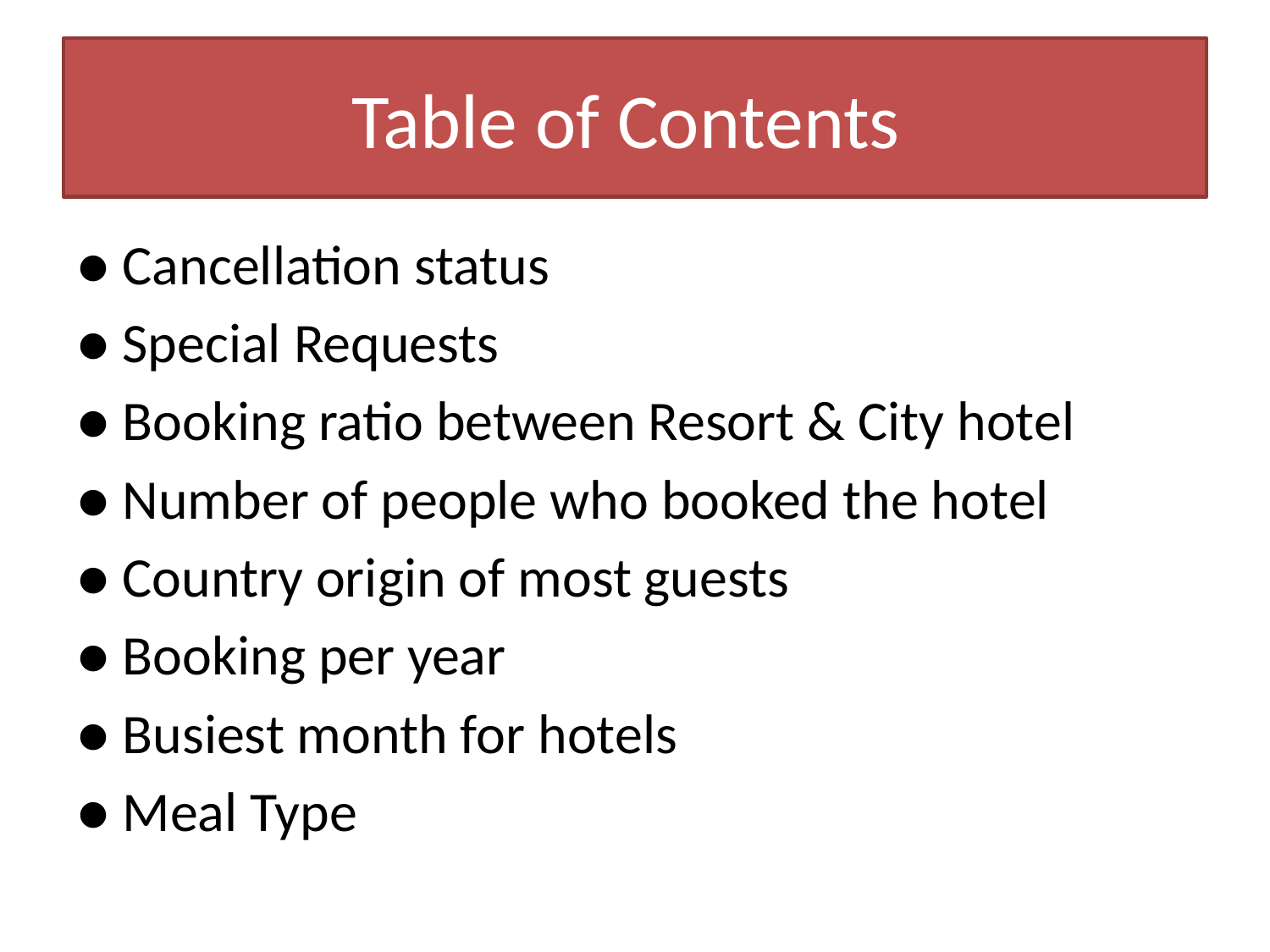

# Table of Contents
● Cancellation status
● Special Requests
● Booking ratio between Resort & City hotel
● Number of people who booked the hotel
● Country origin of most guests
● Booking per year
● Busiest month for hotels
● Meal Type